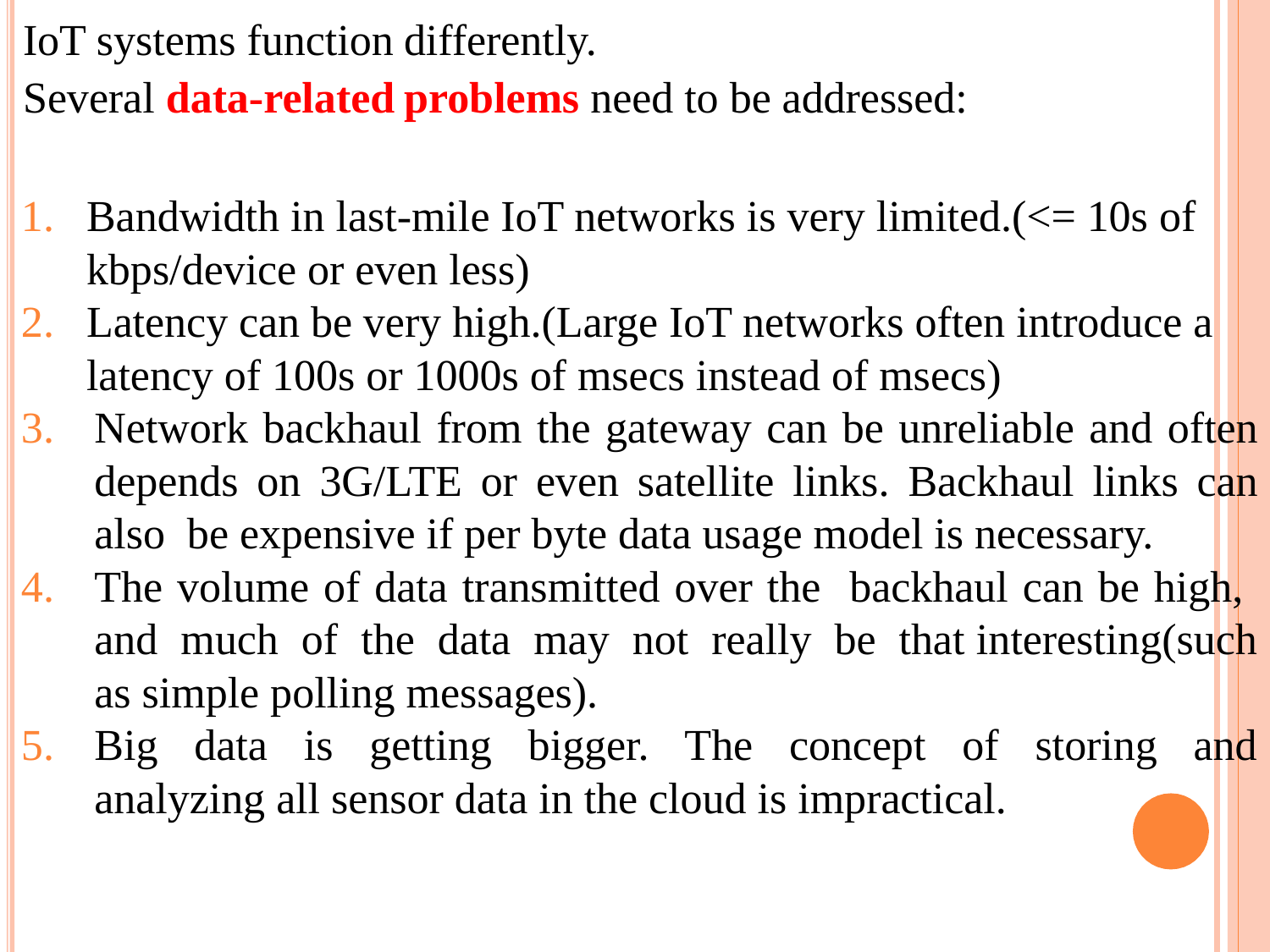

IoT systems function	differently.
Several data-related	problems need to be addressed:

Bandwidth in last-mile IoT networks is very limited.(<= 10s of kbps/device or even less)
Latency can be very high.(Large IoT networks often introduce a latency of 100s or 1000s of msecs instead of msecs)
Network backhaul from the gateway can be unreliable and often depends on 3G/LTE or even satellite links. Backhaul links can also  be expensive if per byte data usage model is necessary.
The volume of data transmitted over the  backhaul can be high,  and  much  of  the  data  may  not  really  be  that interesting(such as simple polling messages).
Big  data  is  getting  bigger.  The  concept  of  storing  and analyzing all sensor data in the cloud is impractical.